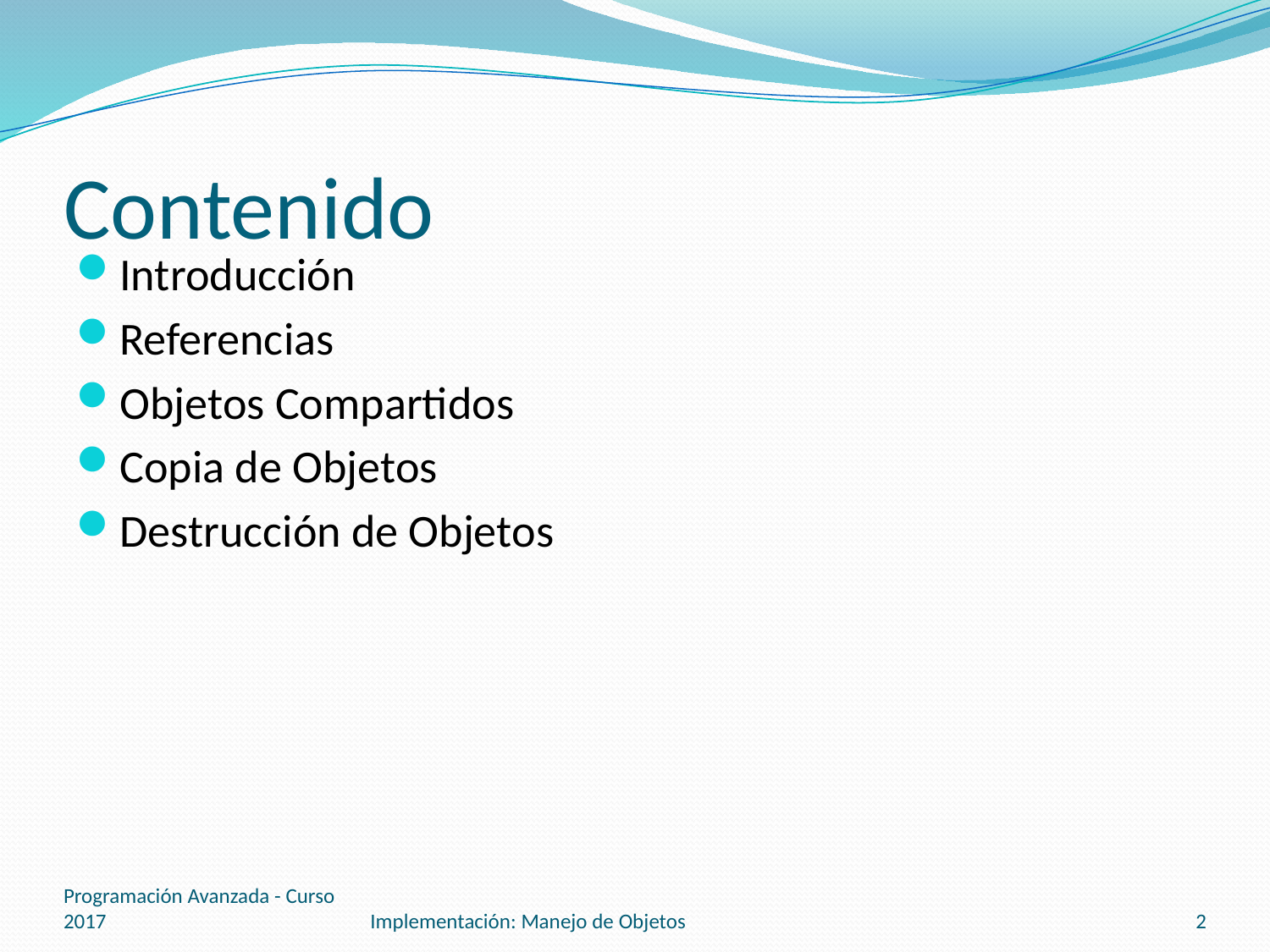

# Contenido
Introducción
Referencias
Objetos Compartidos
Copia de Objetos
Destrucción de Objetos

Programación Avanzada - Curso 2017
Implementación: Manejo de Objetos
2